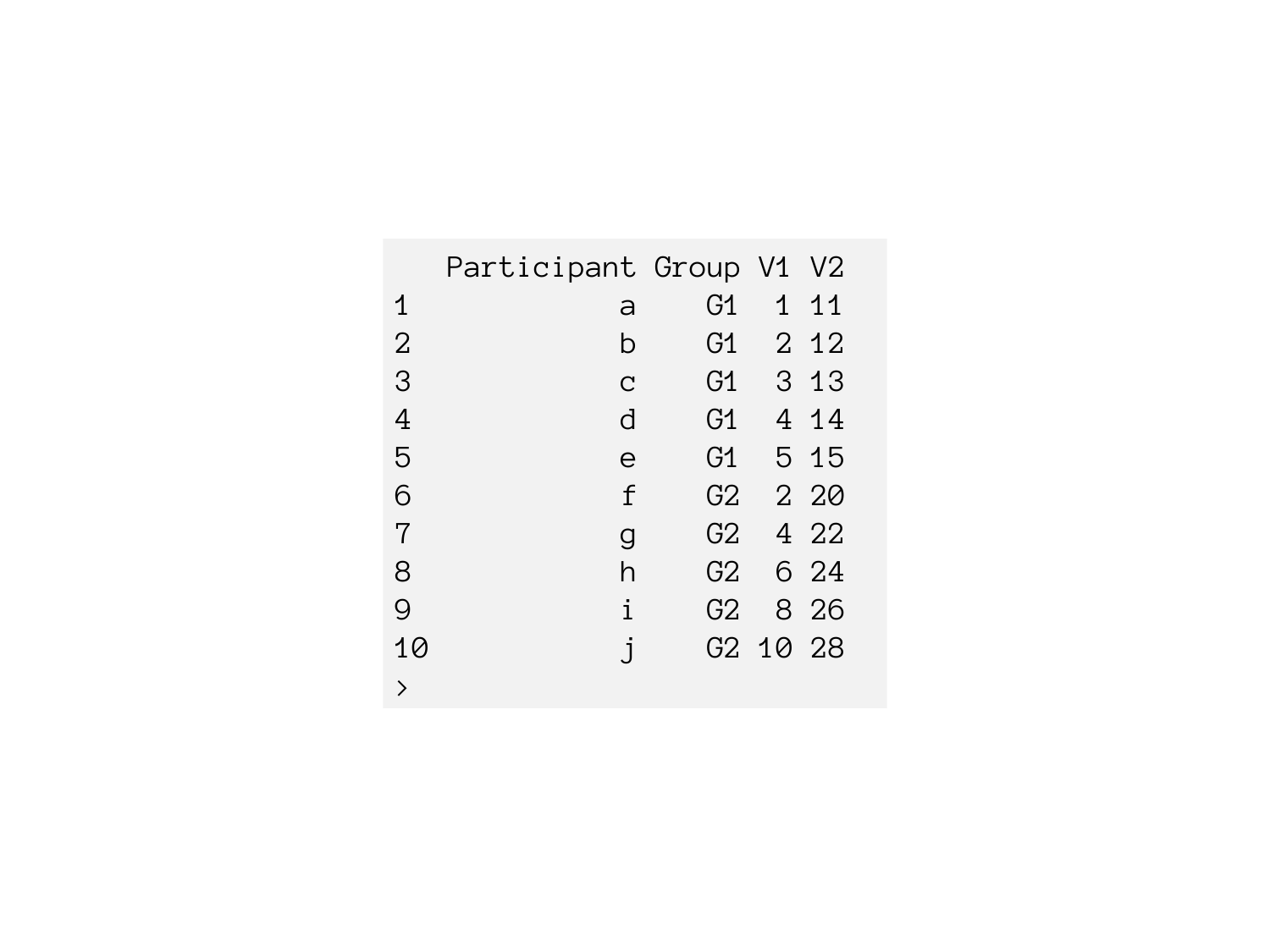

Participant Group V1 V2
1            a    G1  1 11
2            b    G1  2 12
3            c    G1  3 13
4            d    G1  4 14
5            e    G1  5 15
6            f    G2  2 20
7            g    G2  4 22
8            h    G2  6 24
9            i    G2  8 26
10           j    G2 10 28
>